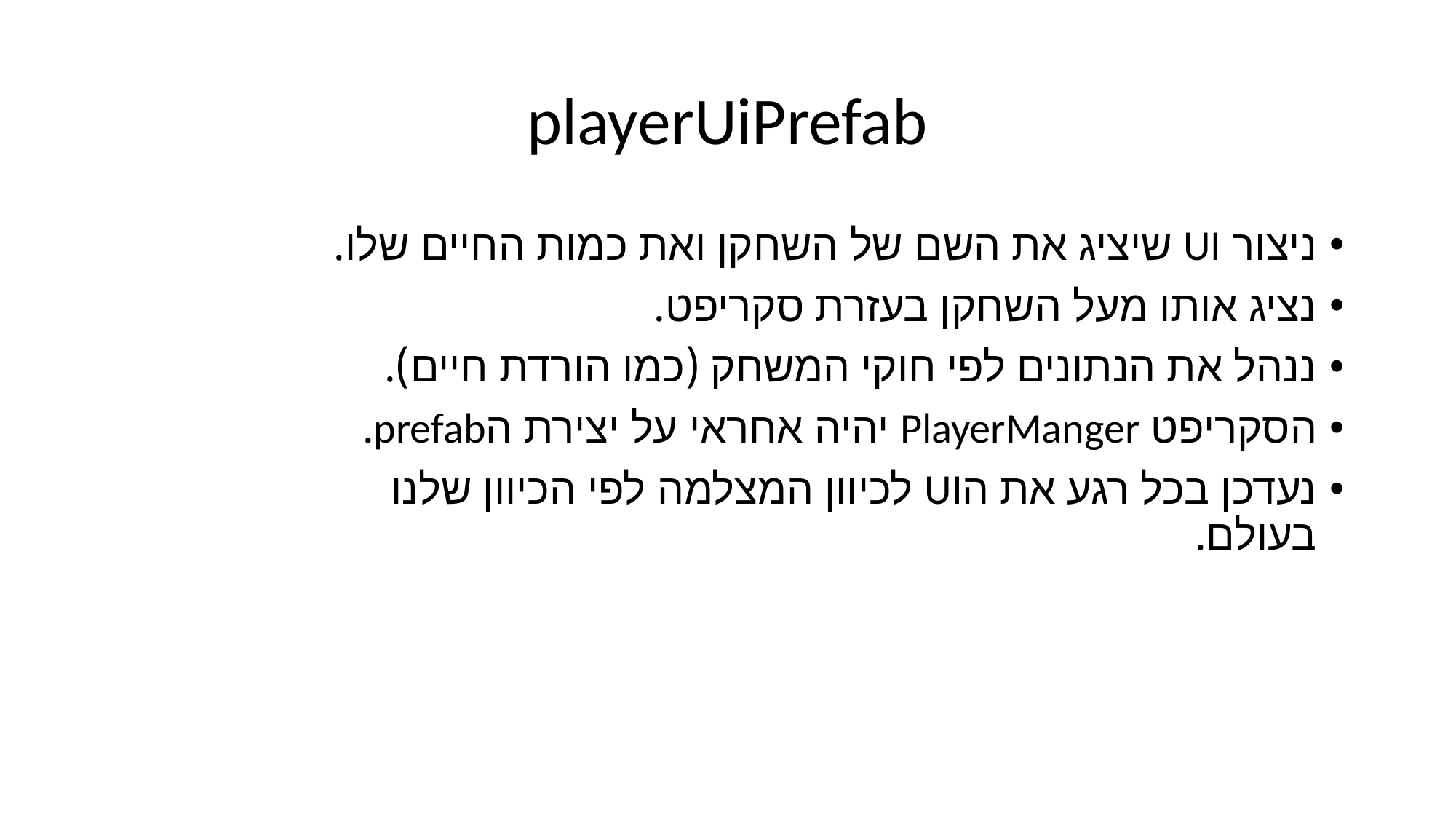

# playerUiPrefab
ניצור UI שיציג את השם של השחקן ואת כמות החיים שלו.
נציג אותו מעל השחקן בעזרת סקריפט.
ננהל את הנתונים לפי חוקי המשחק (כמו הורדת חיים).
הסקריפט PlayerManger יהיה אחראי על יצירת הprefab.
נעדכן בכל רגע את הUI לכיוון המצלמה לפי הכיוון שלנו בעולם.